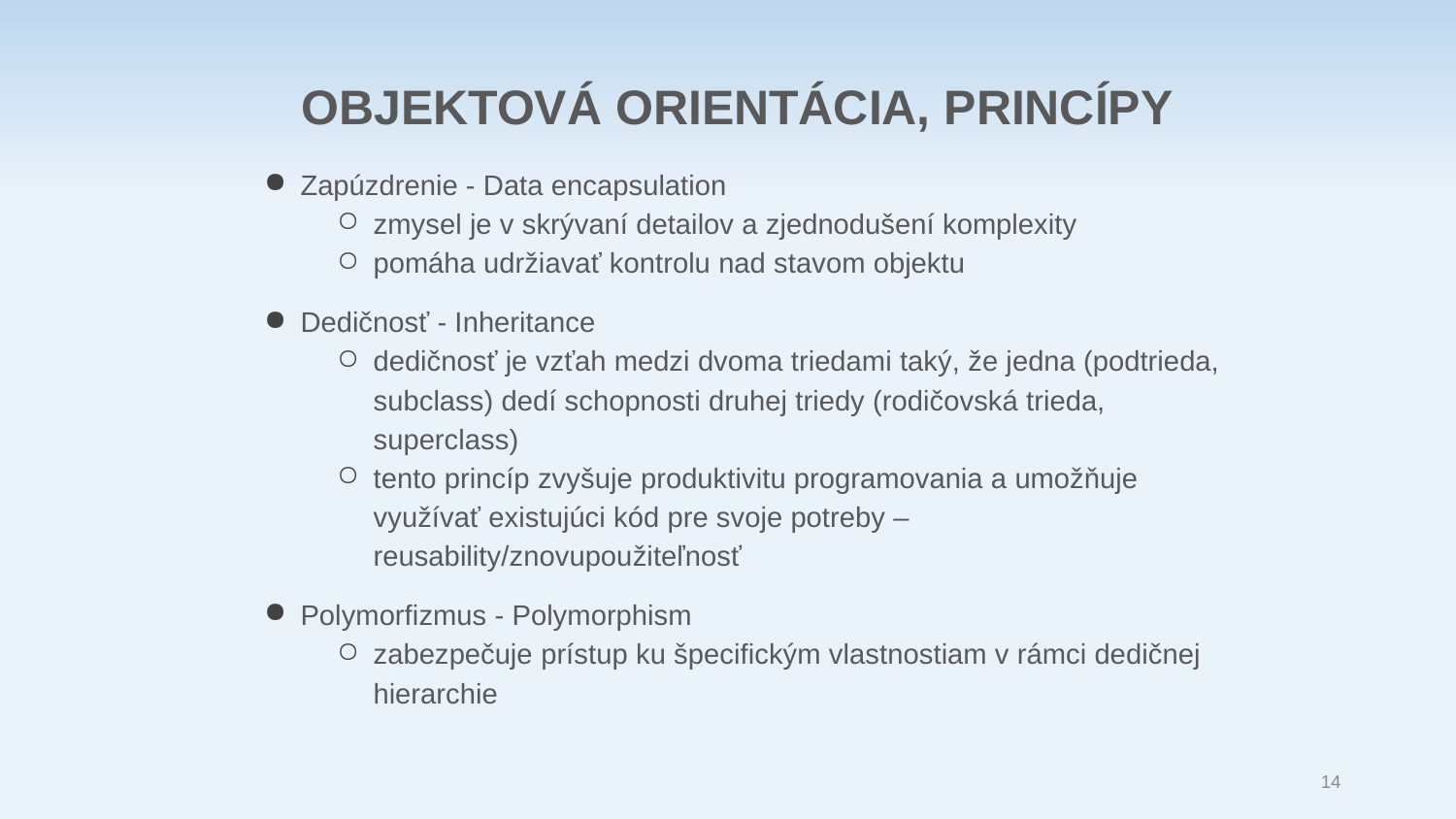

OBJEKTOVÁ ORIENTÁCIA, PRINCÍPY
Zapúzdrenie - Data encapsulation
zmysel je v skrývaní detailov a zjednodušení komplexity
pomáha udržiavať kontrolu nad stavom objektu
Dedičnosť - Inheritance
dedičnosť je vzťah medzi dvoma triedami taký, že jedna (podtrieda, subclass) dedí schopnosti druhej triedy (rodičovská trieda, superclass)
tento princíp zvyšuje produktivitu programovania a umožňuje využívať existujúci kód pre svoje potreby – reusability/znovupoužiteľnosť
Polymorfizmus - Polymorphism
zabezpečuje prístup ku špecifickým vlastnostiam v rámci dedičnej hierarchie

14